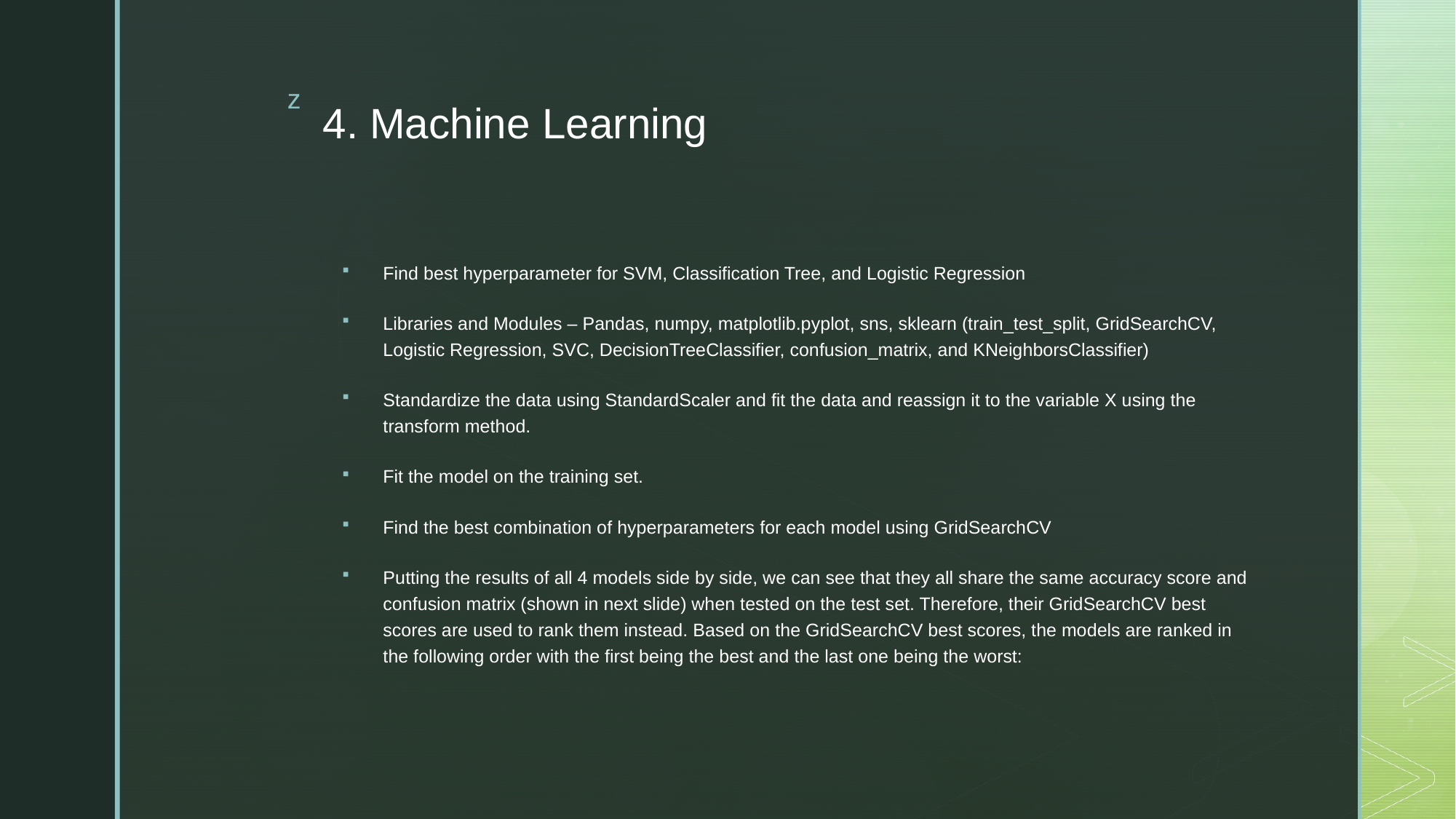

# 4. Machine Learning

Find best hyperparameter for SVM, Classification Tree, and Logistic Regression
Libraries and Modules – Pandas, numpy, matplotlib.pyplot, sns, sklearn (train_test_split, GridSearchCV, Logistic Regression, SVC, DecisionTreeClassifier, confusion_matrix, and KNeighborsClassifier)
Standardize the data using StandardScaler and fit the data and reassign it to the variable X using the transform method.
Fit the model on the training set.
Find the best combination of hyperparameters for each model using GridSearchCV
Putting the results of all 4 models side by side, we can see that they all share the same accuracy score and confusion matrix (shown in next slide) when tested on the test set. Therefore, their GridSearchCV best scores are used to rank them instead. Based on the GridSearchCV best scores, the models are ranked in the following order with the first being the best and the last one being the worst: